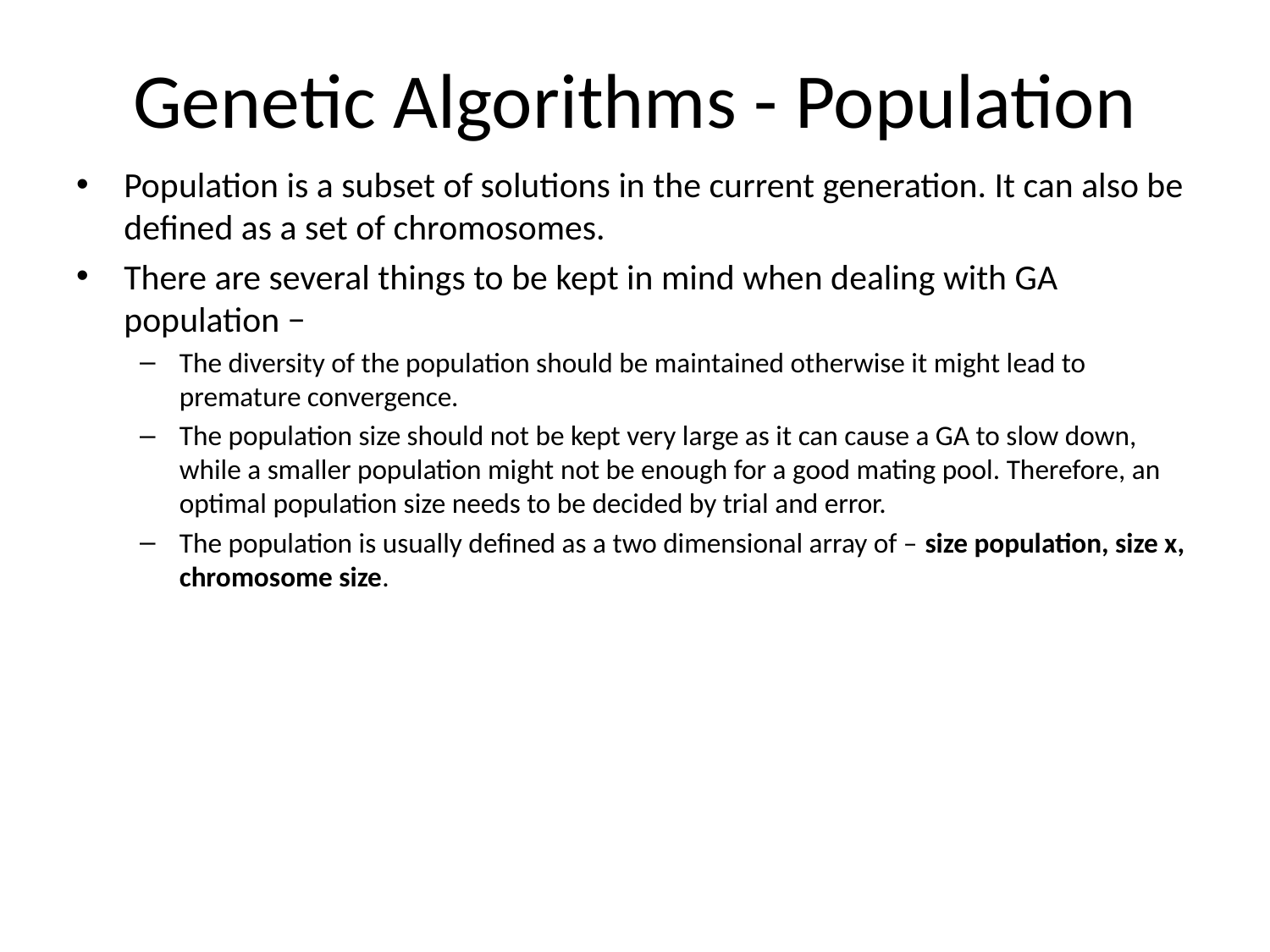

# Genetic Algorithms - Population
Population is a subset of solutions in the current generation. It can also be defined as a set of chromosomes.
There are several things to be kept in mind when dealing with GA population −
The diversity of the population should be maintained otherwise it might lead to premature convergence.
The population size should not be kept very large as it can cause a GA to slow down, while a smaller population might not be enough for a good mating pool. Therefore, an optimal population size needs to be decided by trial and error.
The population is usually defined as a two dimensional array of – size population, size x, chromosome size.